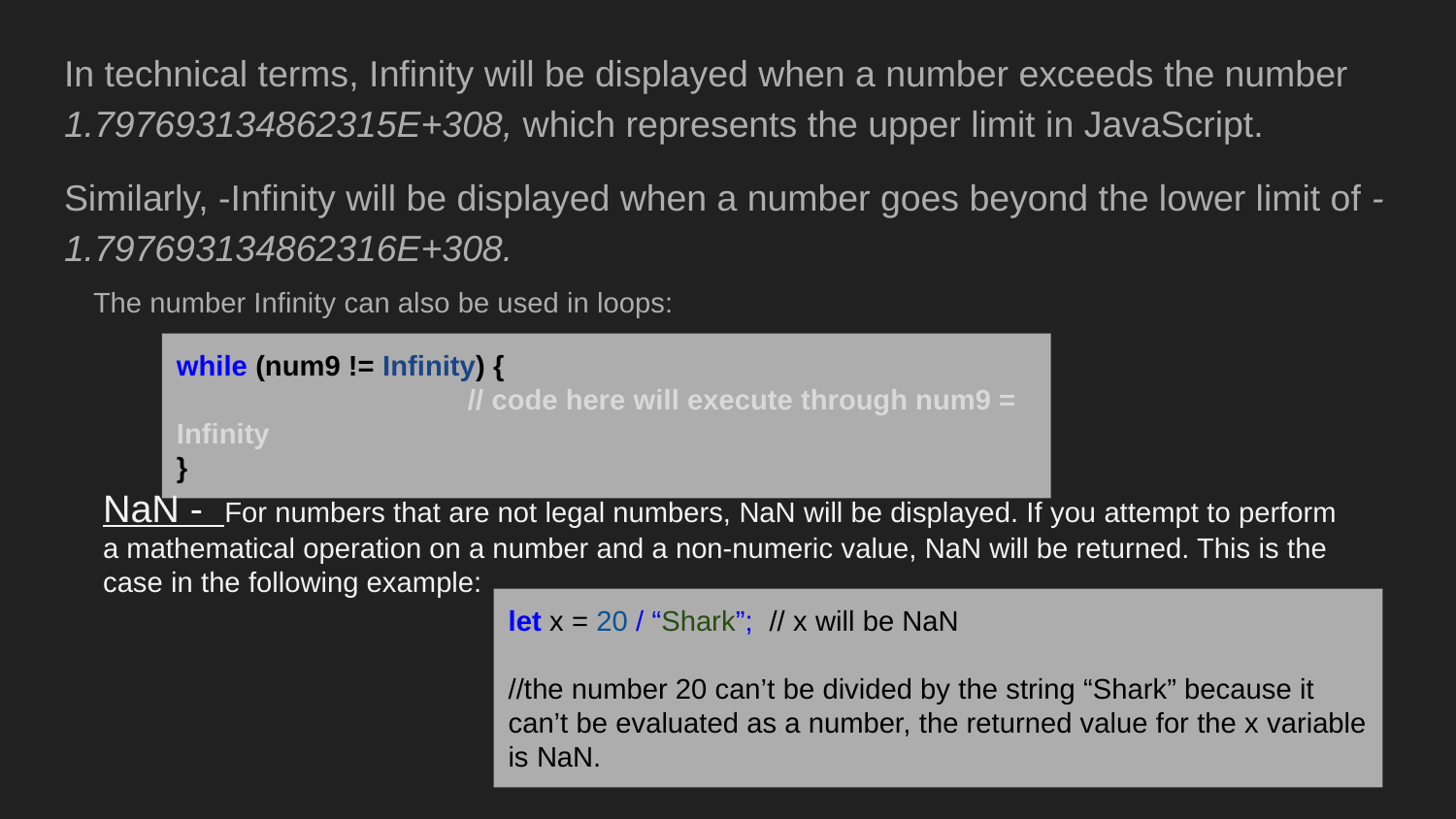

In technical terms, Infinity will be displayed when a number exceeds the number 1.797693134862315E+308, which represents the upper limit in JavaScript.
Similarly, -Infinity will be displayed when a number goes beyond the lower limit of -1.797693134862316E+308.

The number Infinity can also be used in loops:
while (num9 != Infinity) {
		// code here will execute through num9 = Infinity
}
NaN -  For numbers that are not legal numbers, NaN will be displayed. If you attempt to perform a mathematical operation on a number and a non-numeric value, NaN will be returned. This is the case in the following example:
let x = 20 / “Shark”;  // x will be NaN

//the number 20 can’t be divided by the string “Shark” because it can’t be evaluated as a number, the returned value for the x variable is NaN.